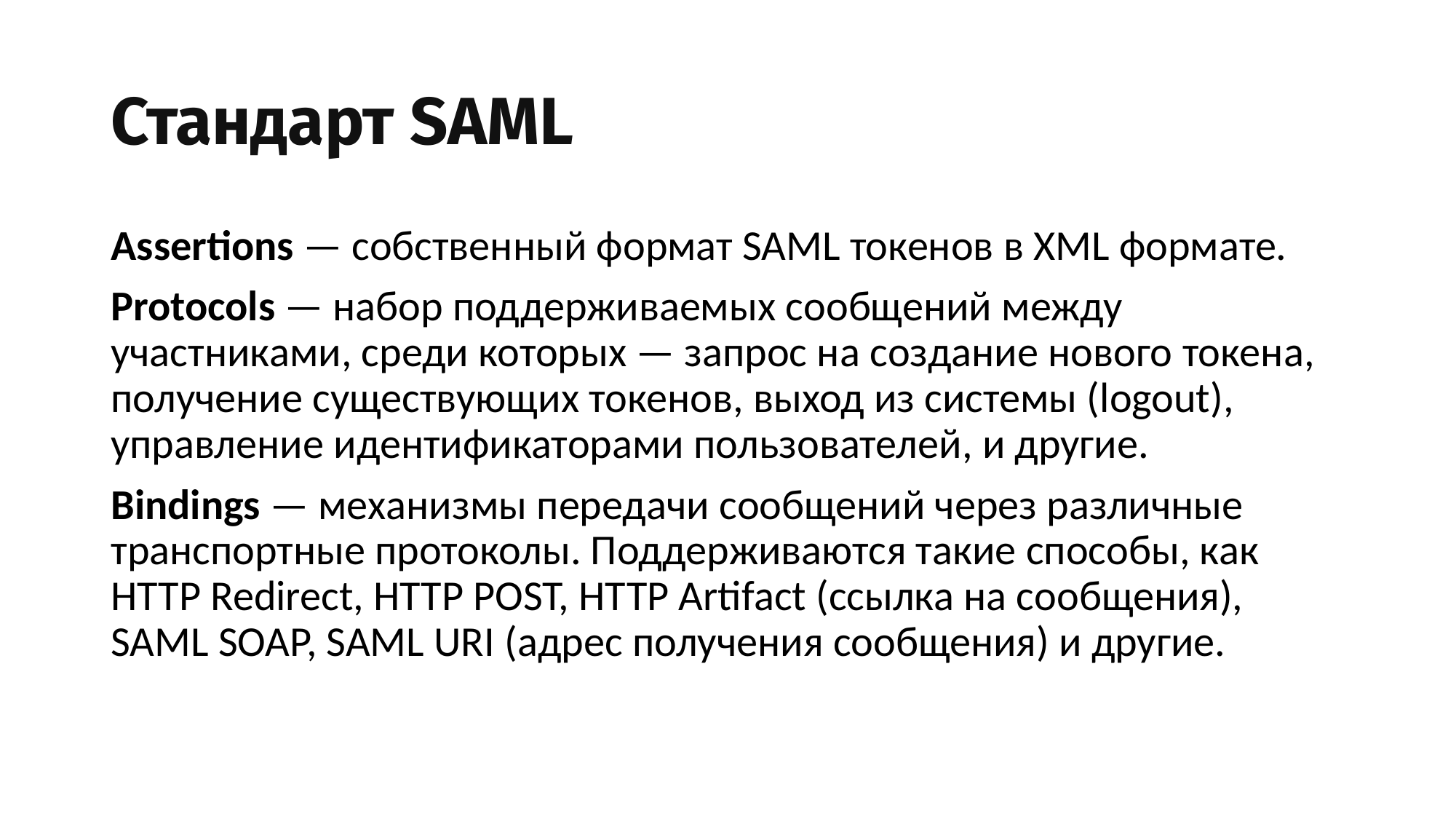

# Стандарт SAML
Assertions — собственный формат SAML токенов в XML формате.
Protocols — набор поддерживаемых сообщений между участниками, среди которых — запрос на создание нового токена, получение существующих токенов, выход из системы (logout), управление идентификаторами пользователей, и другие.
Bindings — механизмы передачи сообщений через различные транспортные протоколы. Поддерживаются такие способы, как HTTP Redirect, HTTP POST, HTTP Artifact (ссылка на сообщения), SAML SOAP, SAML URI (адрес получения сообщения) и другие.